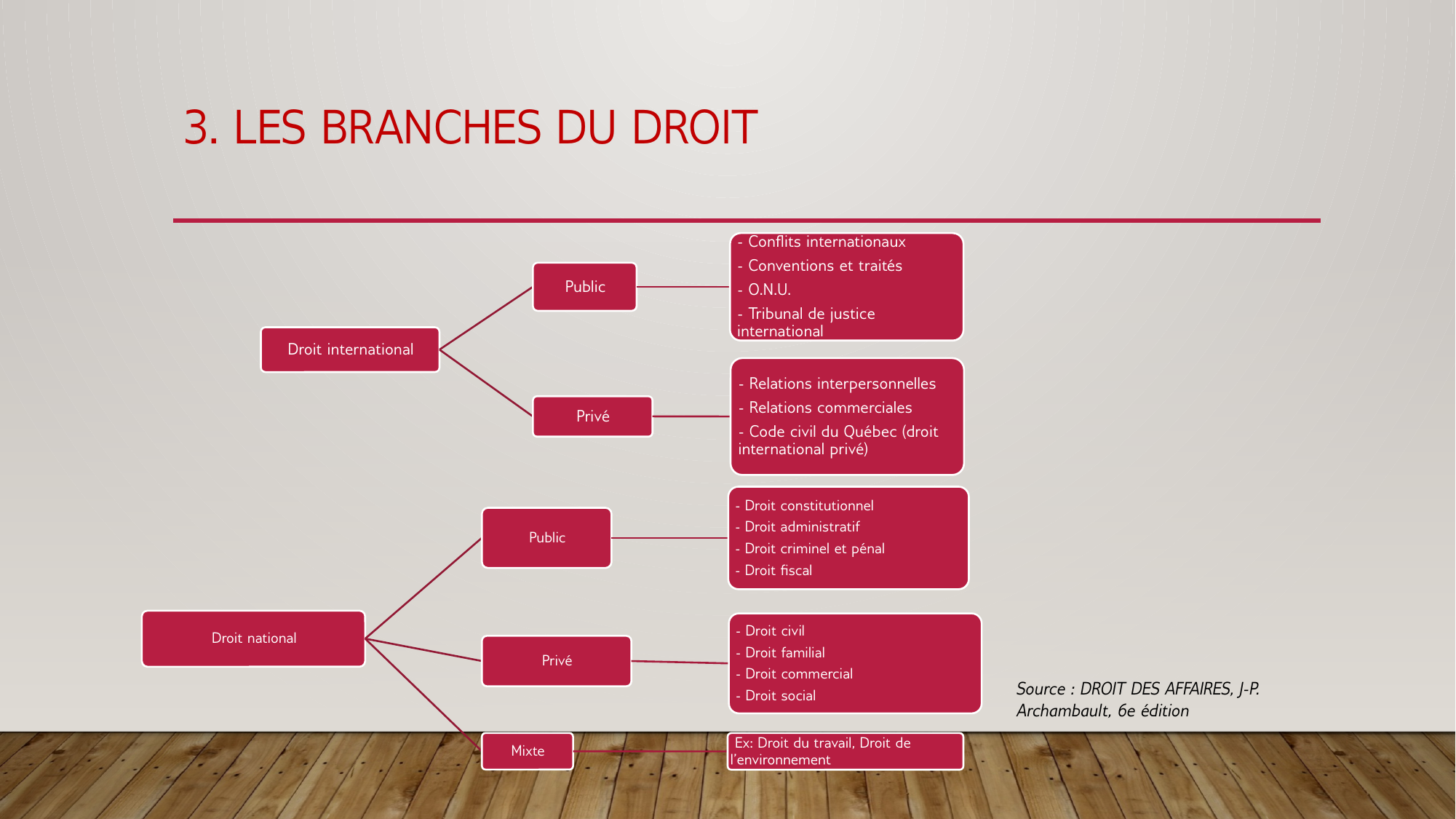

# 3. Les branches du droit
Droit international

Public

- Conflits internationaux
- Conventions et traités
- O.N.U.
- Tribunal de justice international

Privé

- Relations interpersonnelles
- Relations commerciales
- Code civil du Québec (droit international privé)
Droit national

Public

- Droit constitutionnel
- Droit administratif
- Droit criminel et pénal
- Droit fiscal

Privé

- Droit civil
- Droit familial
- Droit commercial
- Droit social

Mixte

 Ex: Droit du travail, Droit de   l’environnement
Source : DROIT DES AFFAIRES, J-P. Archambault, 6e édition